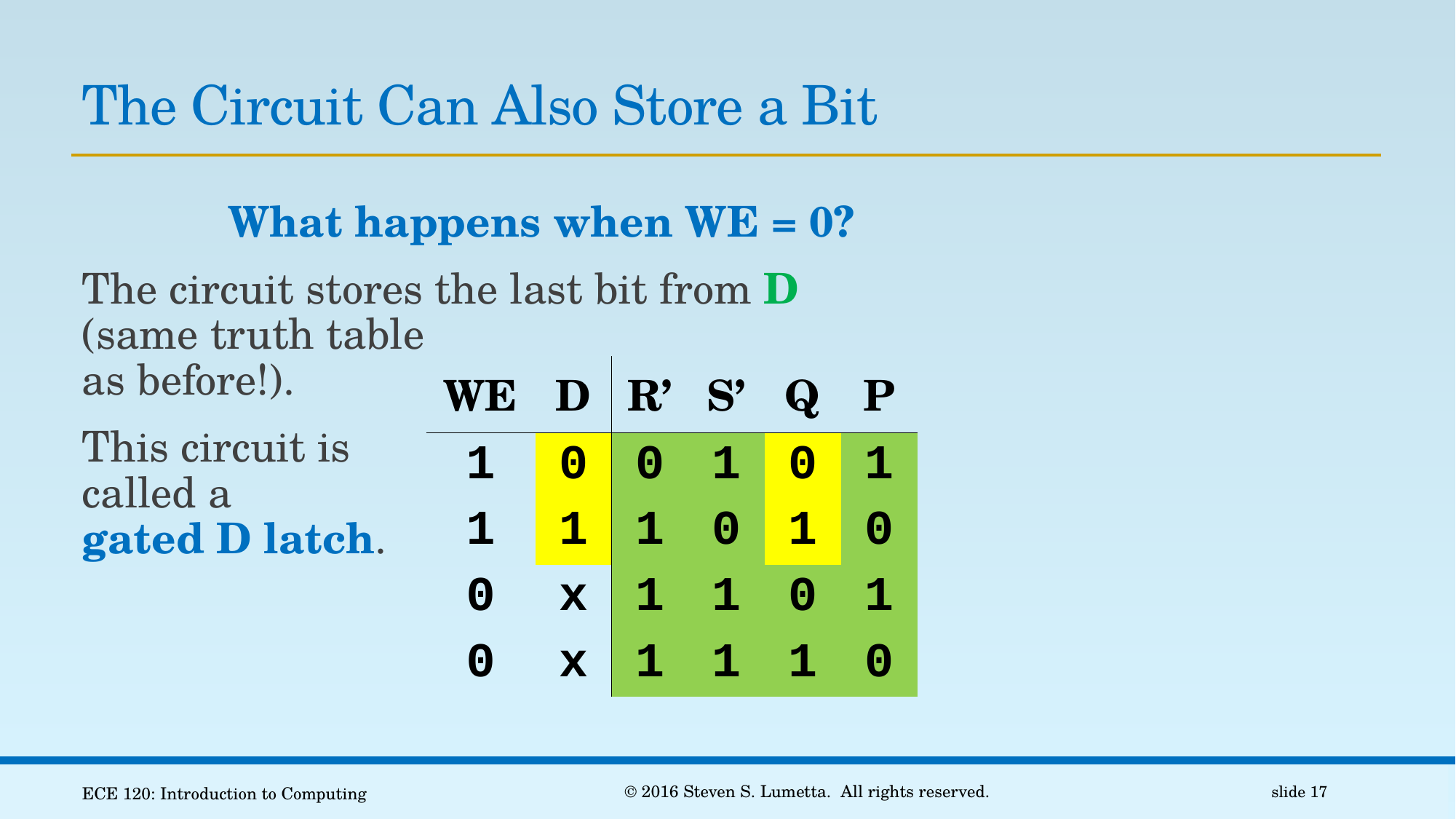

# The Circuit Can Also Store a Bit
What happens when WE = 0?
The circuit stores the last bit from D
(same truth table
as before!).
This circuit is
called a
gated D latch.
| WE | D | R’ | S’ | Q | P |
| --- | --- | --- | --- | --- | --- |
| 1 | 0 | 0 | 1 | 0 | 1 |
| 1 | 1 | 1 | 0 | 1 | 0 |
| 0 | x | 1 | 1 | 0 | 1 |
| 0 | x | 1 | 1 | 1 | 0 |
ECE 120: Introduction to Computing
© 2016 Steven S. Lumetta.  All rights reserved.
slide 17